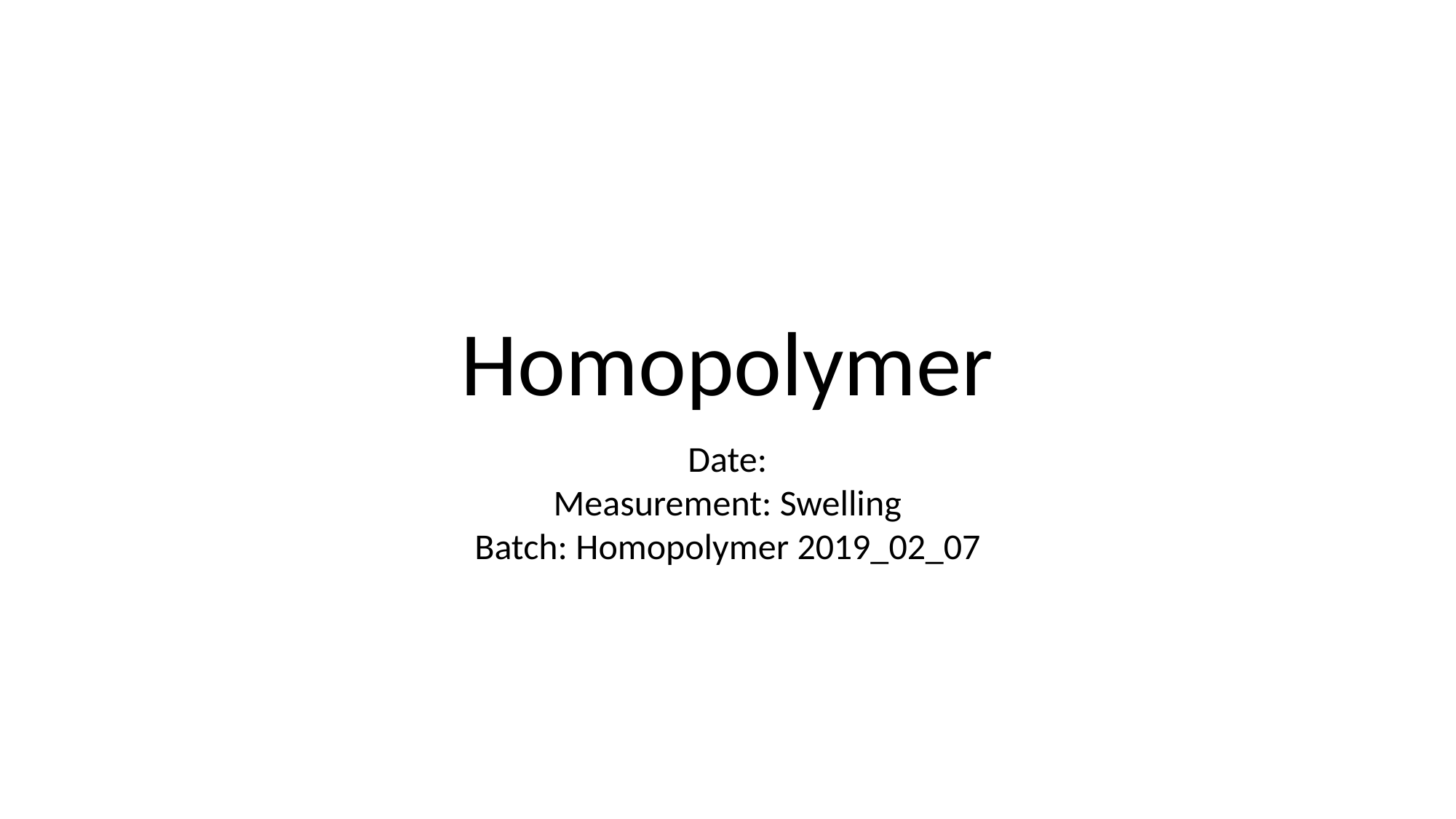

Homopolymer
Date:
Measurement: Swelling
Batch: Homopolymer 2019_02_07